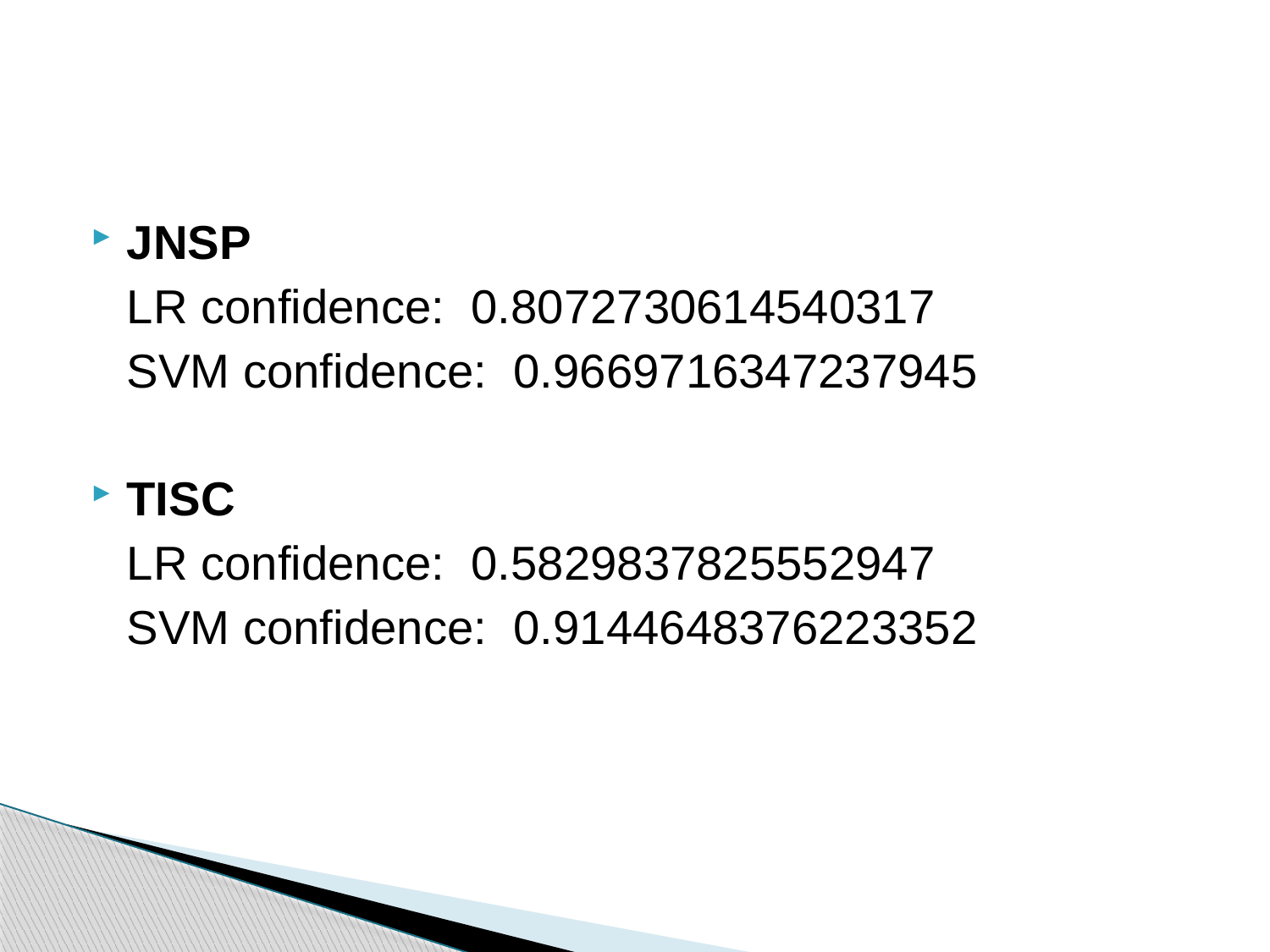

#
JNSP
	LR confidence:  0.8072730614540317
	SVM confidence:  0.9669716347237945

TISC
	LR confidence:  0.5829837825552947
	SVM confidence:  0.9144648376223352